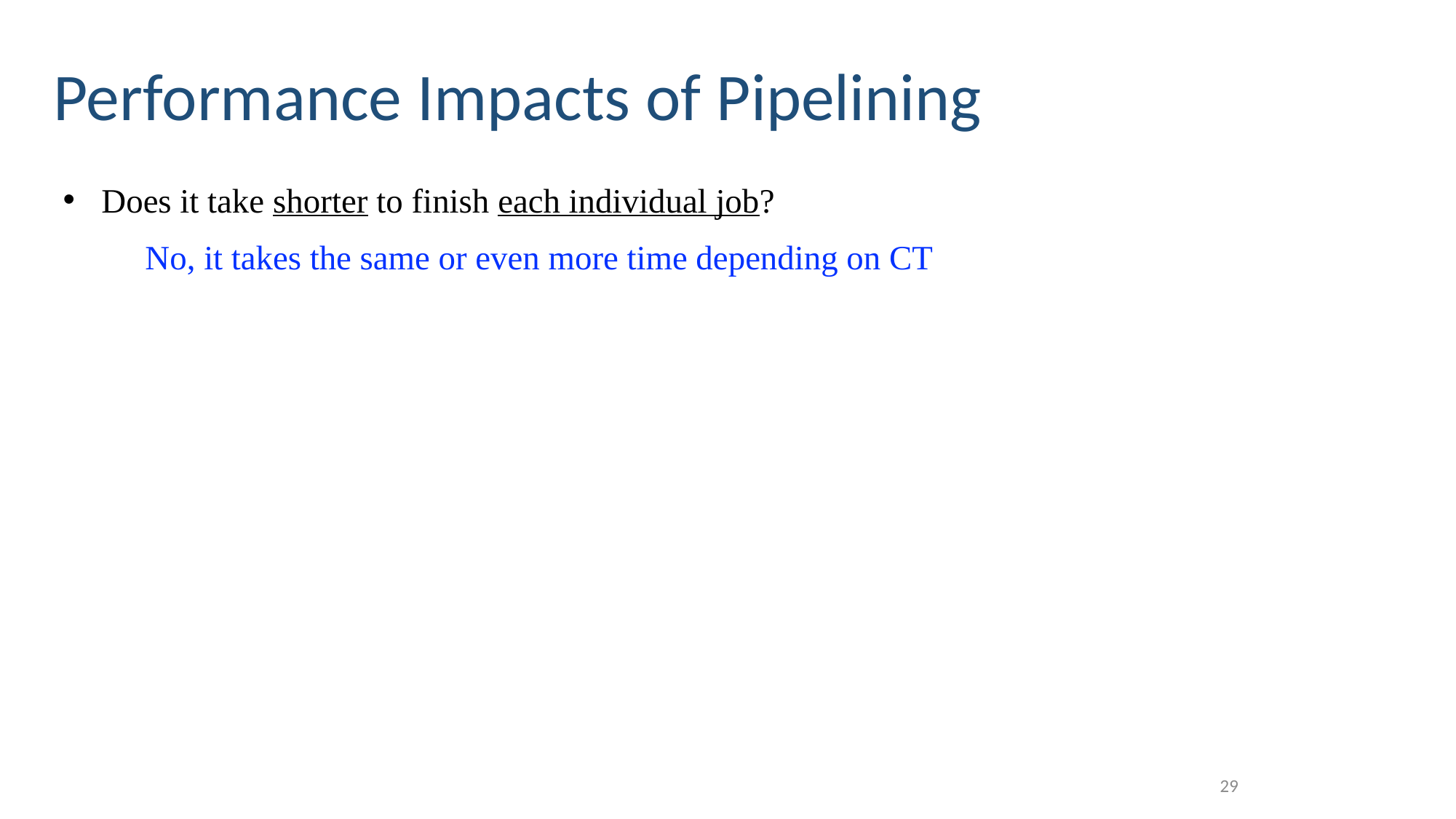

# Performance Impacts of Pipelining
Does it take shorter to finish each individual job?
No, it takes the same or even more time depending on CT

29